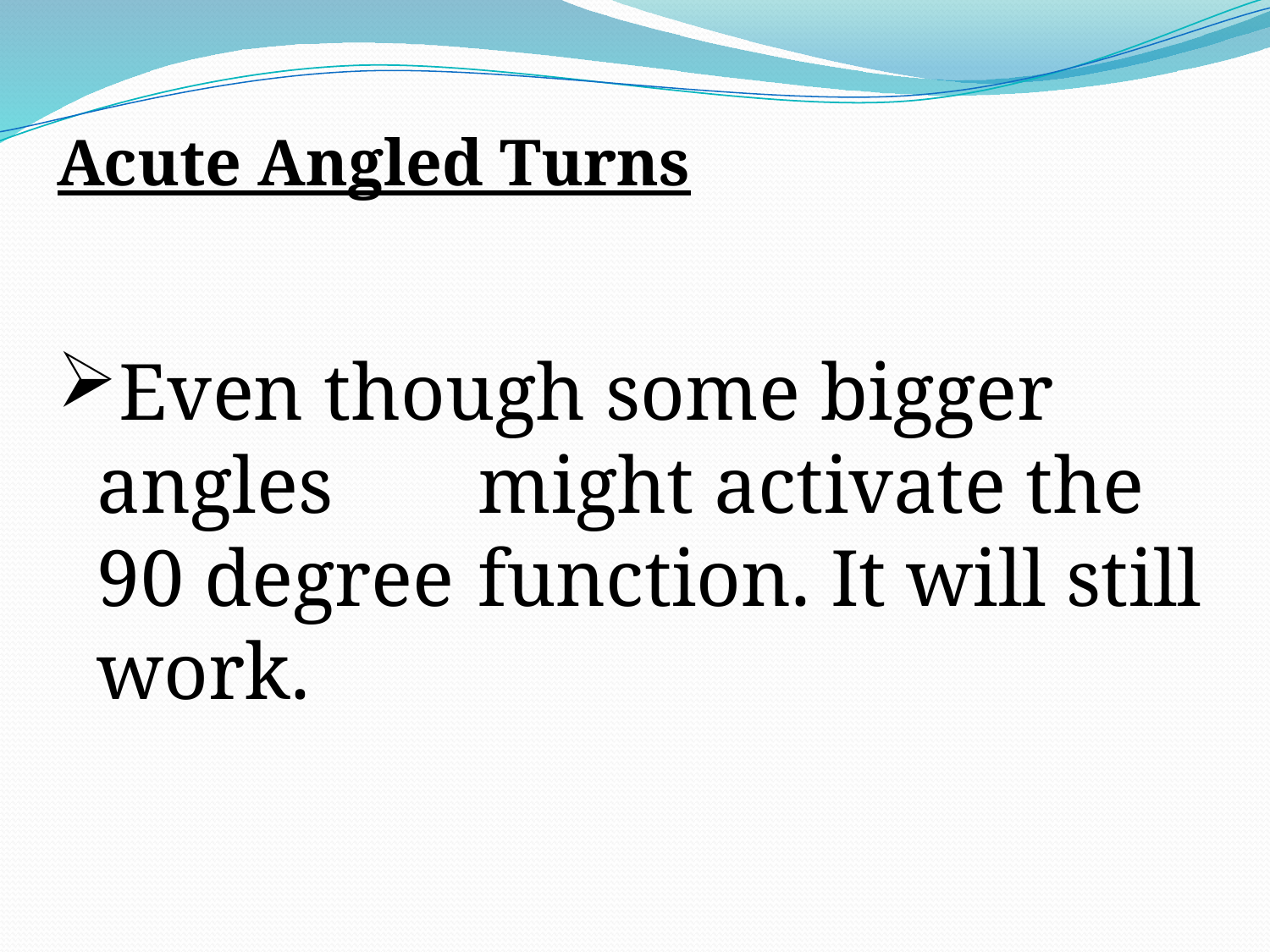

Acute Angled Turns

Even though some bigger angles 	might activate the 90 degree 	function. It will still work.